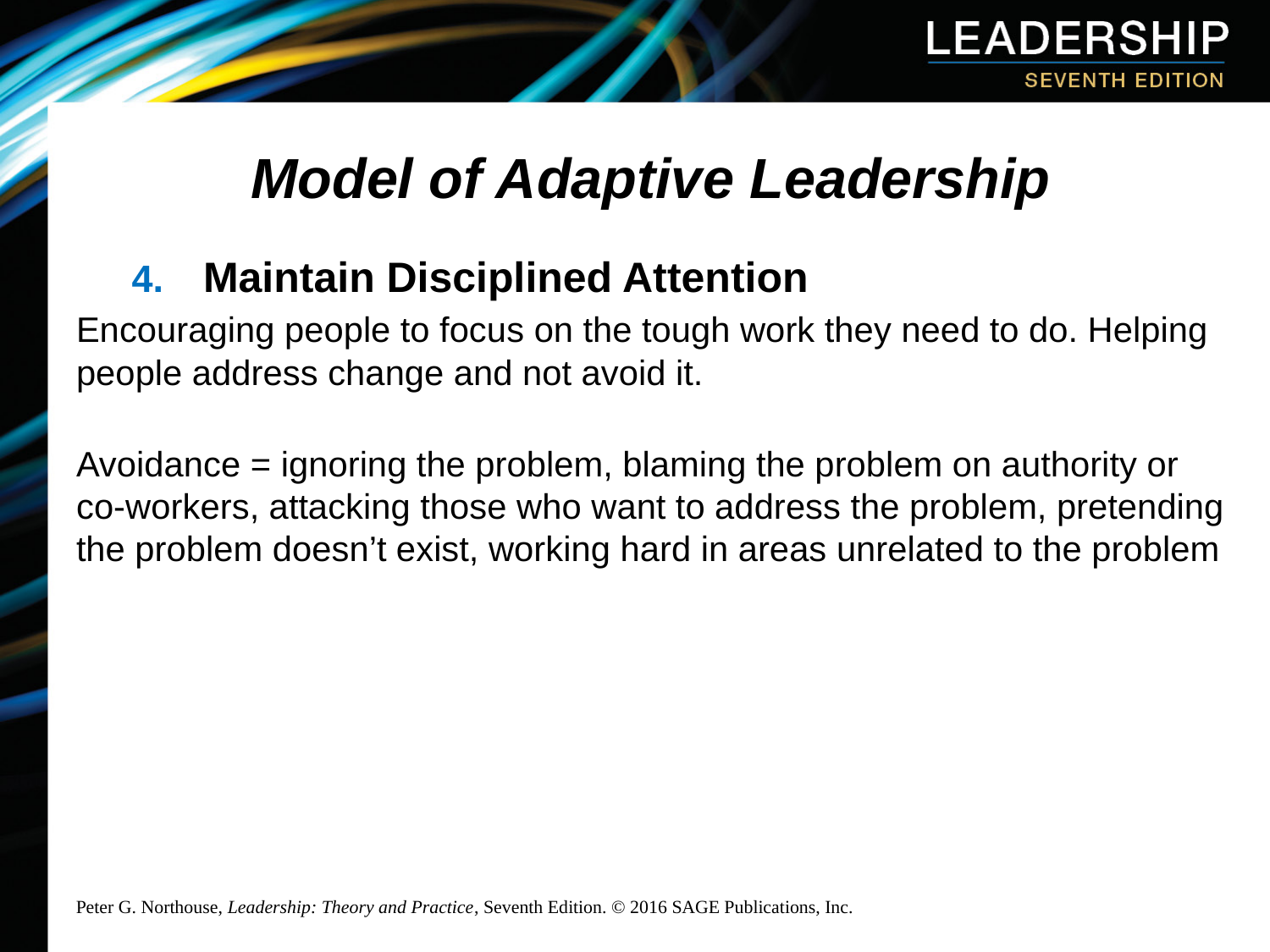

# Model of Adaptive Leadership
Maintain Disciplined Attention
Encouraging people to focus on the tough work they need to do. Helping people address change and not avoid it.
Avoidance = ignoring the problem, blaming the problem on authority or co-workers, attacking those who want to address the problem, pretending the problem doesn’t exist, working hard in areas unrelated to the problem
Peter G. Northouse, Leadership: Theory and Practice, Seventh Edition. © 2016 SAGE Publications, Inc.